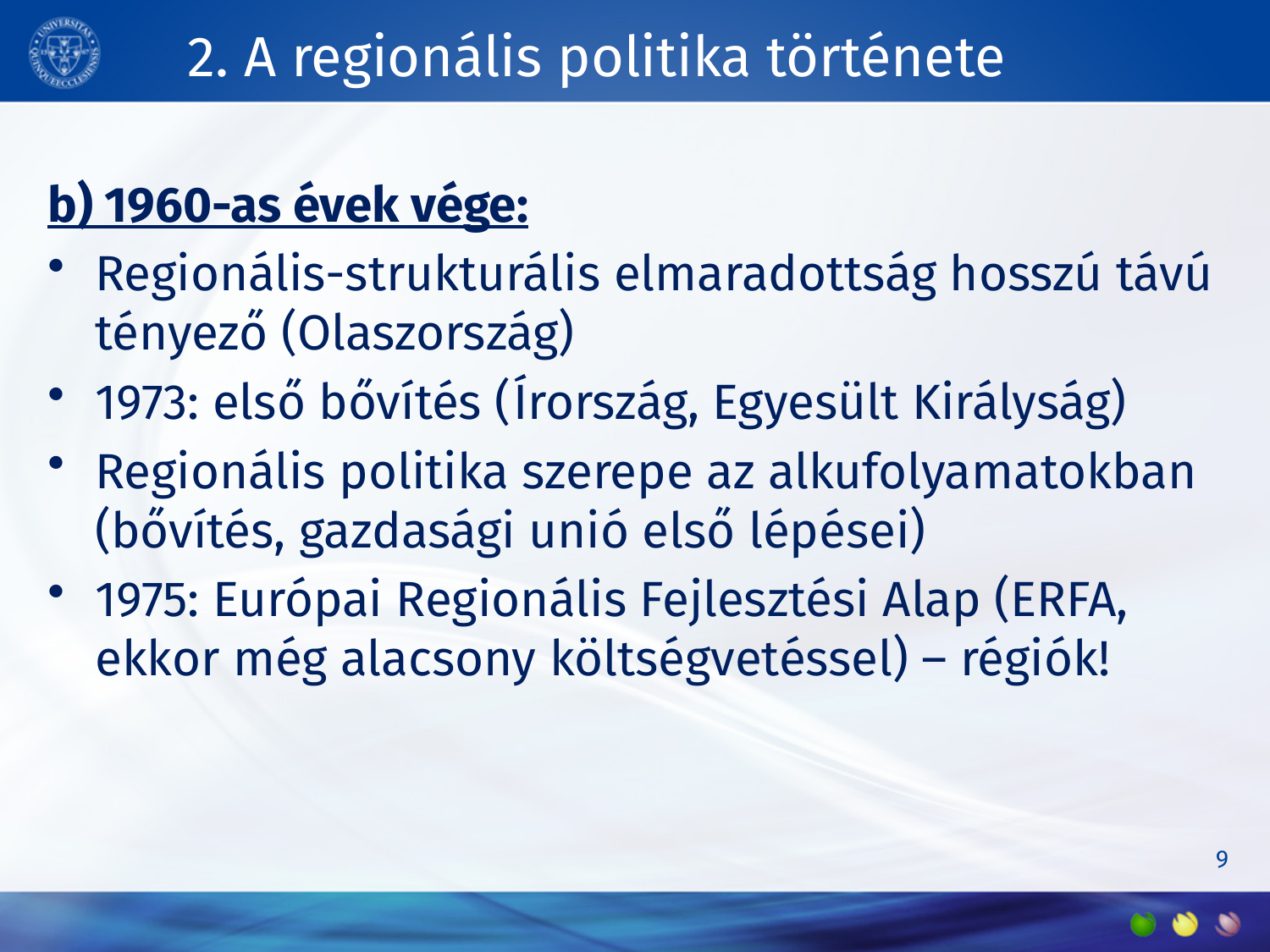

# 2. A regionális politika története
b) 1960-as évek vége:
Regionális-strukturális elmaradottság hosszú távú tényező (Olaszország)
1973: első bővítés (Írország, Egyesült Királyság)
Regionális politika szerepe az alkufolyamatokban (bővítés, gazdasági unió első lépései)
1975: Európai Regionális Fejlesztési Alap (ERFA, ekkor még alacsony költségvetéssel) – régiók!
9